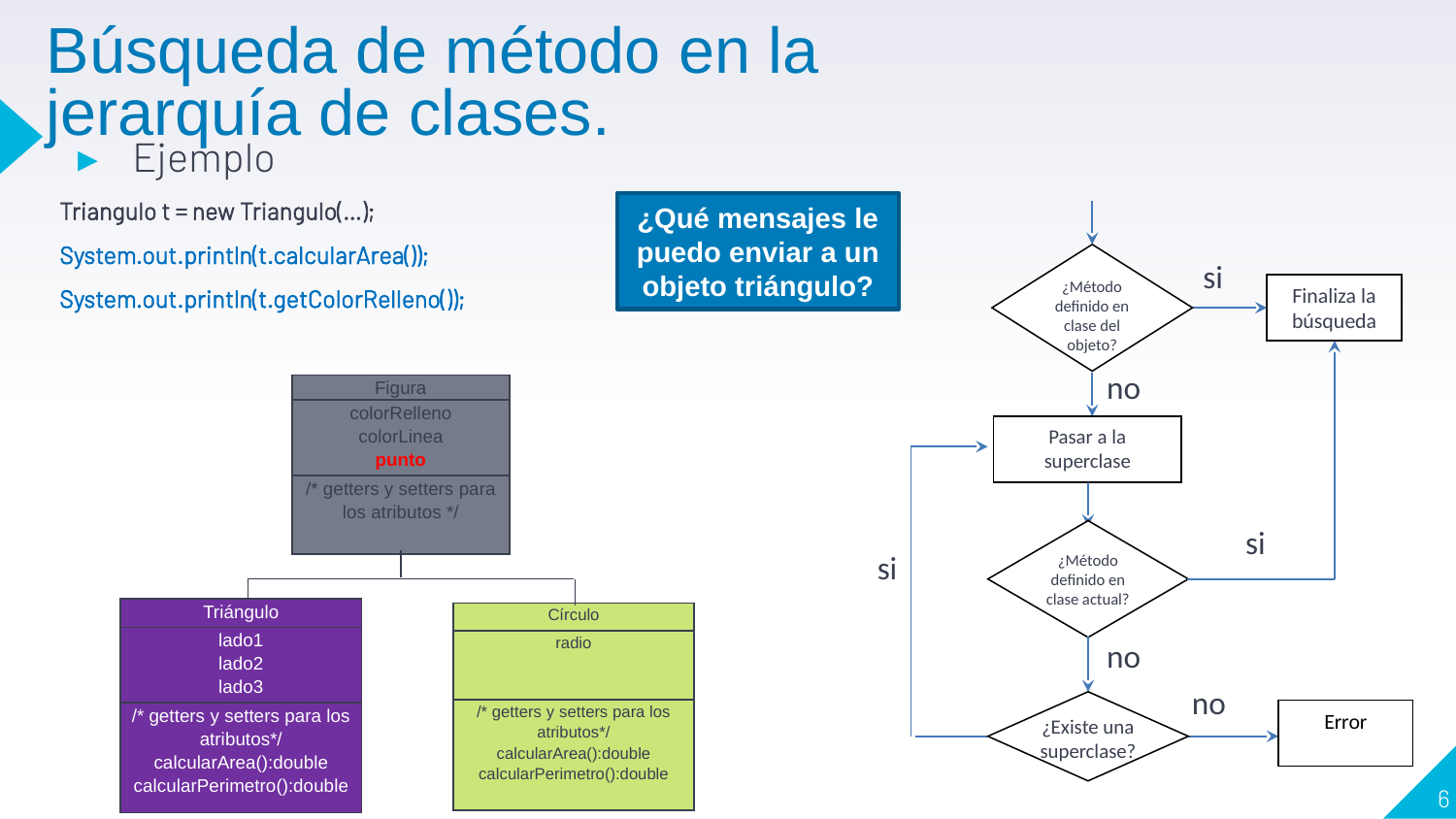

# Búsqueda de método en la jerarquía de clases.
Ejemplo
Triangulo t = new Triangulo(…);
System.out.println(t.calcularArea());
System.out.println(t.getColorRelleno());

¿Qué mensajes le puedo enviar a un objeto triángulo?
¿Método definido en clase del objeto?

si
Finaliza la búsqueda
no
Pasar a la superclase
si
¿Método definido en clase actual?

si
no
no
¿Existe una superclase?

Error
| Figura |
| --- |
| colorRelleno colorLinea punto |
| /\* getters y setters para los atributos \*/ |

| Triángulo |
| --- |
| lado1 lado2 lado3 |
| /\* getters y setters para los atributos\*/ calcularArea():double calcularPerimetro():double |
| Círculo |
| --- |
| radio |
| /\* getters y setters para los atributos\*/ calcularArea():double calcularPerimetro():double |
6